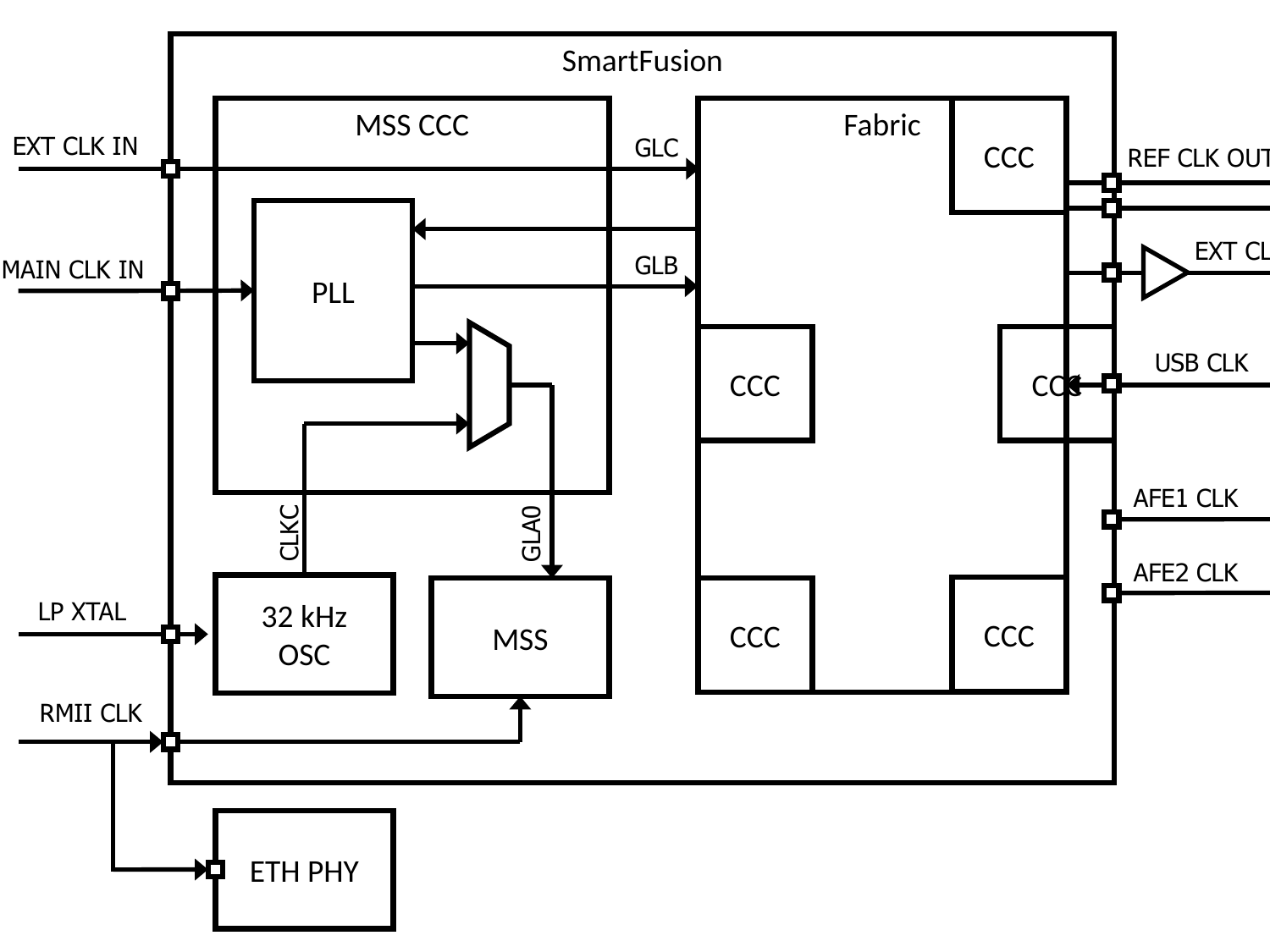

SmartFusion
Fabric
MSS CCC
CCC
EXT CLK IN
GLC
REF CLK OUT

PLL

EXT CLK OUT
GLB
MAIN CLK IN

CCC
CCC
USB CLK

AFE1 CLK

CLKC
GLA0
AFE2 CLK
32 kHz
OSC
CCC
MSS
CCC

LP XTAL

RMII CLK

ETH PHY